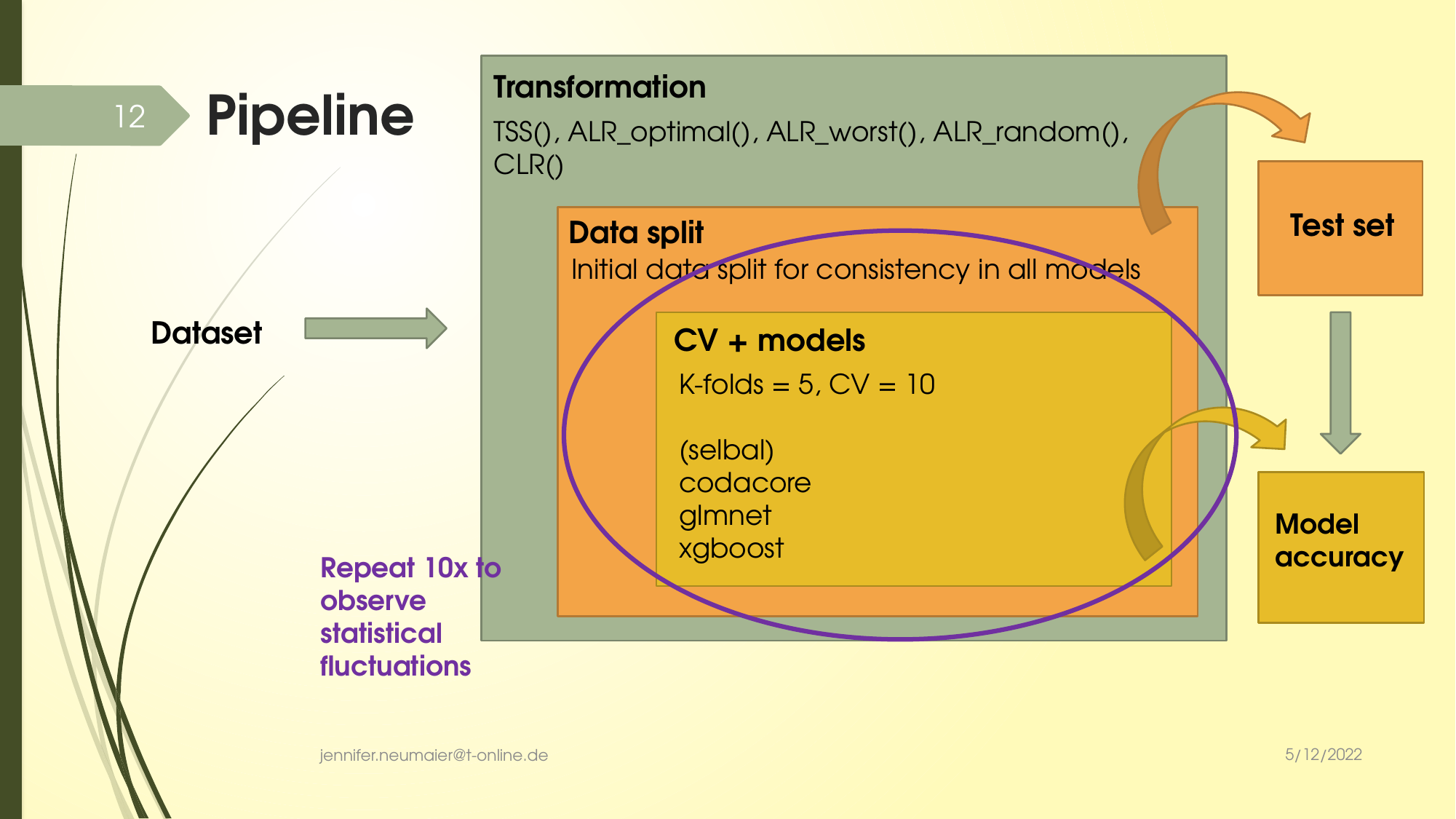

Transformation

TSS(), ALR_optimal(), ALR_worst(), ALR_random(), CLR()

Test set

Data split

Initial data split for consistency in all models
Dataset

CV + models
K-folds = 5, CV = 10

(selbal)
codacore
glmnet
xgboost

Model accuracy
Repeat 10x to observe statistical fluctuations
# Pipeline
12
5/12/2022
jennifer.neumaier@t-online.de